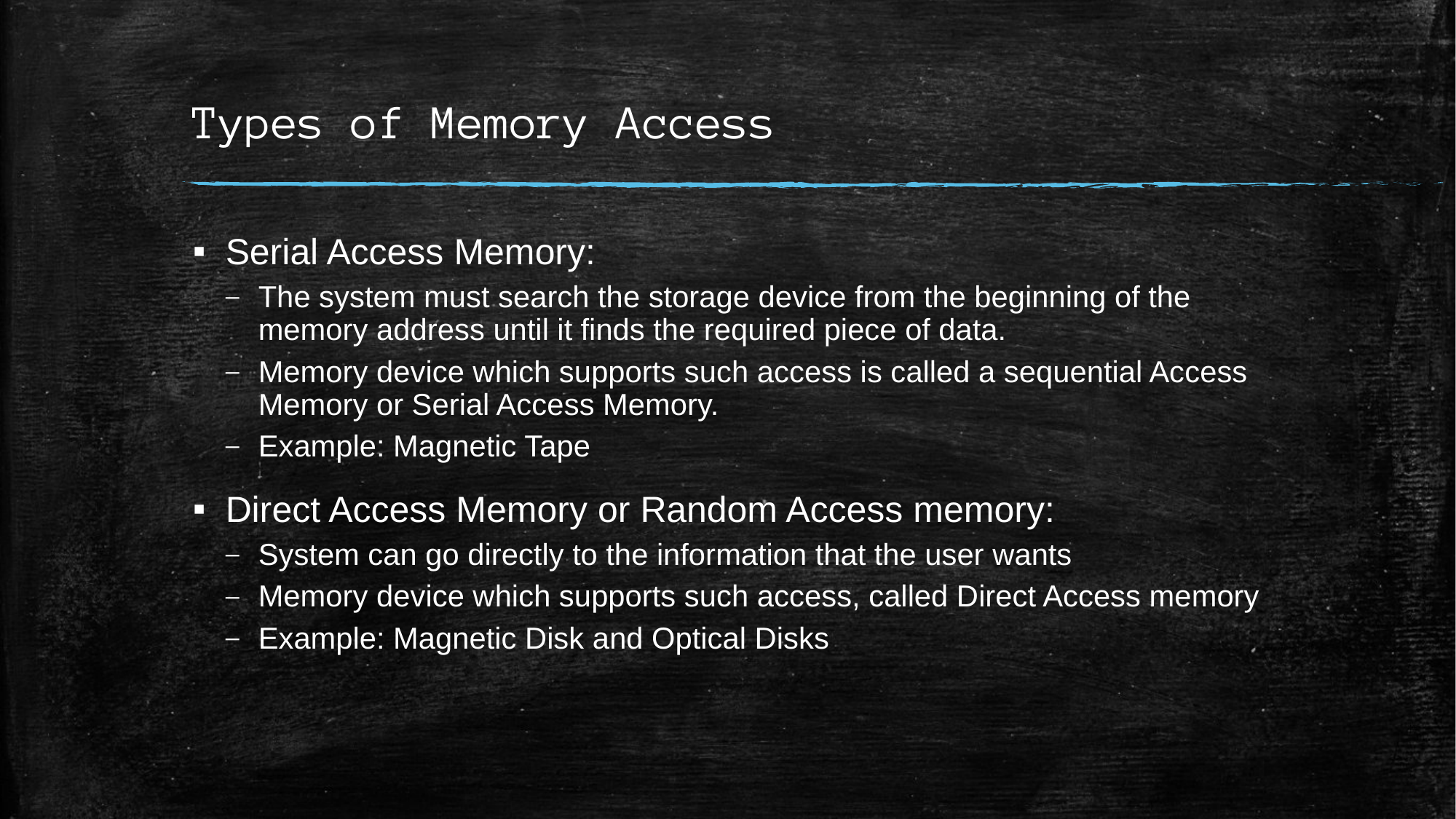

# Types of Memory Access
Serial Access Memory:
The system must search the storage device from the beginning of the memory address until it finds the required piece of data.
Memory device which supports such access is called a sequential Access Memory or Serial Access Memory.
Example: Magnetic Tape
Direct Access Memory or Random Access memory:
System can go directly to the information that the user wants
Memory device which supports such access, called Direct Access memory
Example: Magnetic Disk and Optical Disks